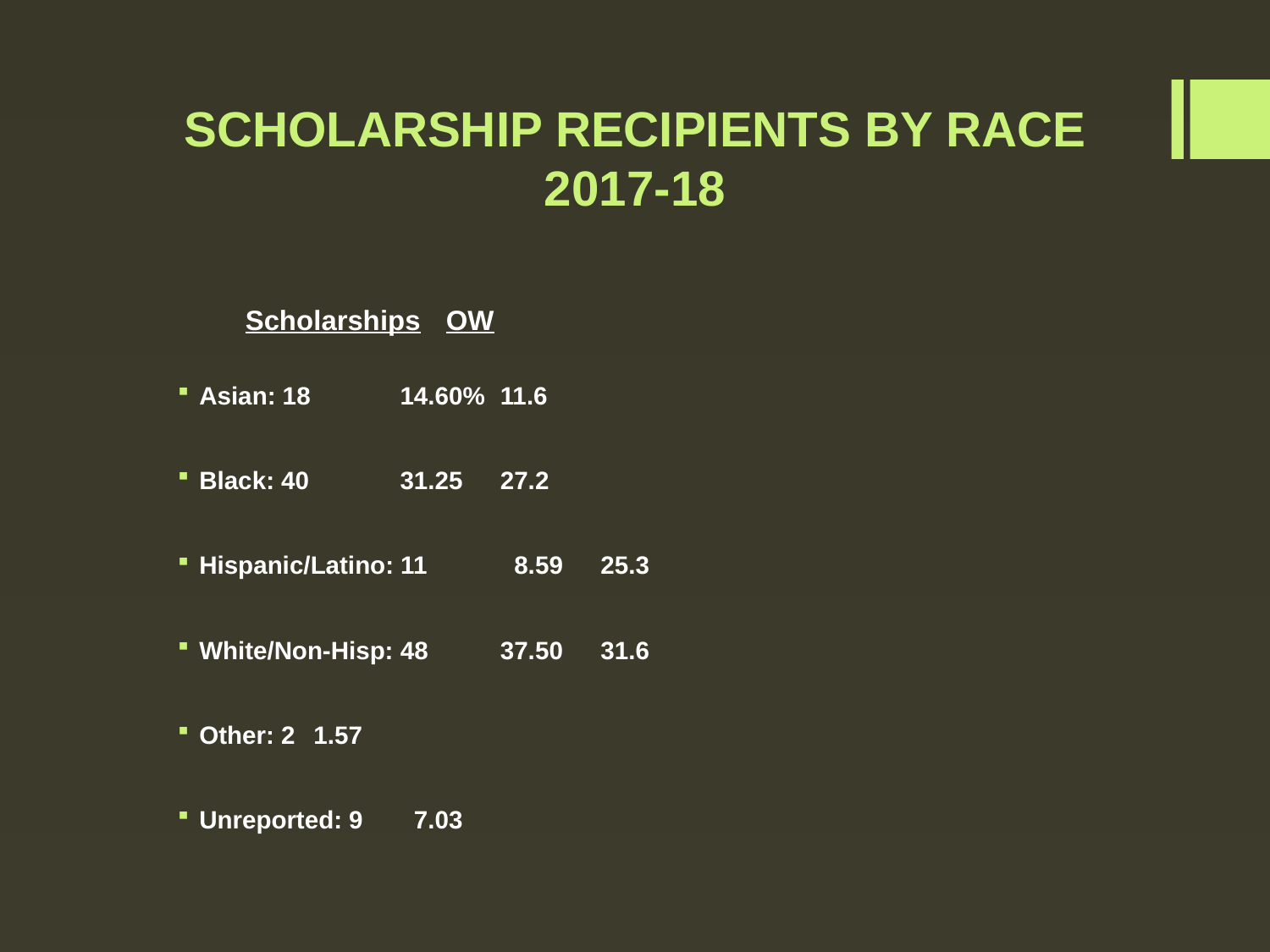

# SCHOLARSHIP RECIPIENTS BY RACE 2017-18
 	Scholarships				OW

Asian: 18		14.60%			11.6

Black: 40		31.25			27.2

Hispanic/Latino: 11	  8.59			25.3

White/Non-Hisp: 48	37.50			31.6

Other: 2		  1.57

Unreported: 9	  7.03